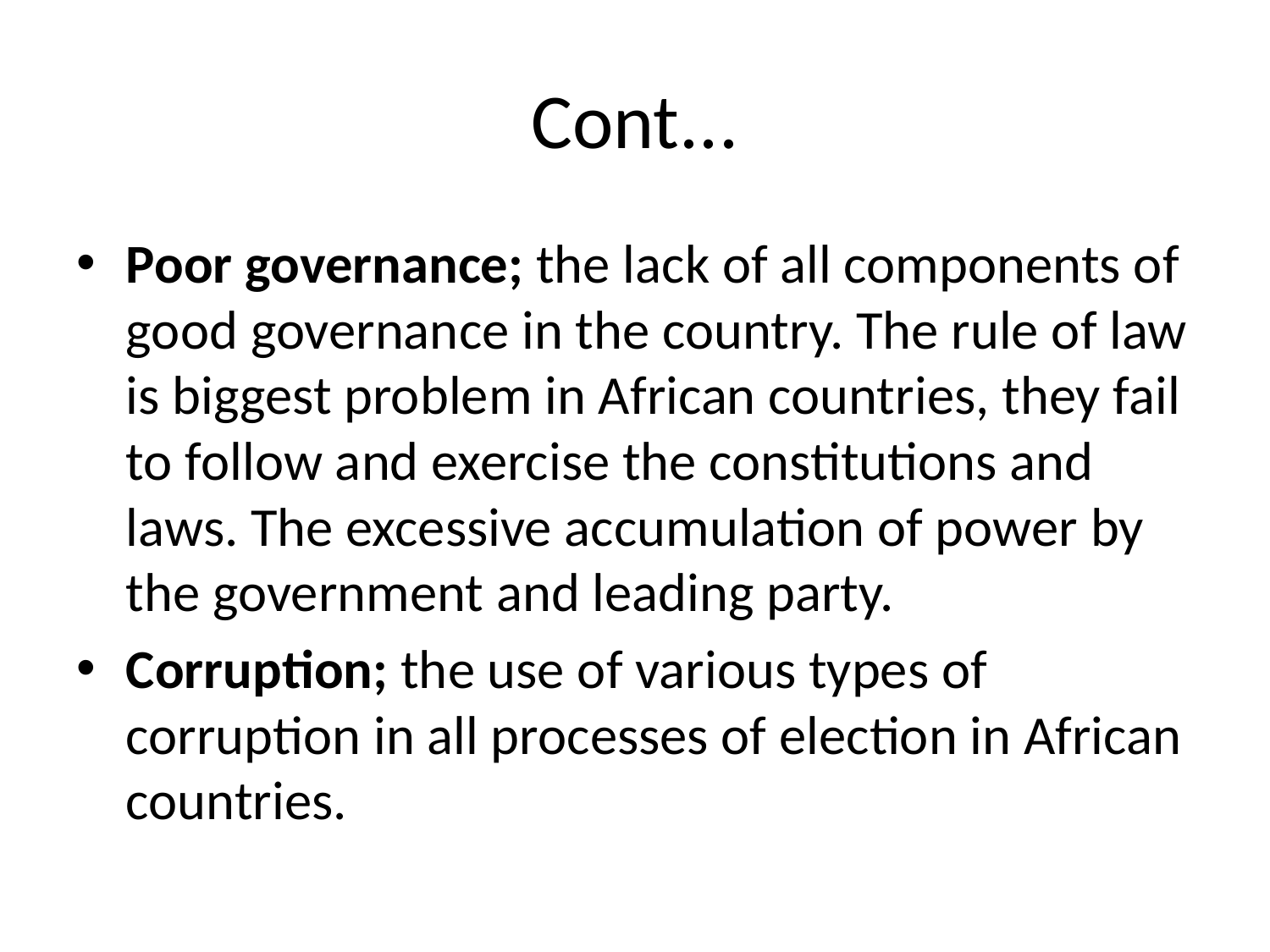

# Cont...
Poor governance; the lack of all components of good governance in the country. The rule of law is biggest problem in African countries, they fail to follow and exercise the constitutions and laws. The excessive accumulation of power by the government and leading party.
Corruption; the use of various types of corruption in all processes of election in African countries.